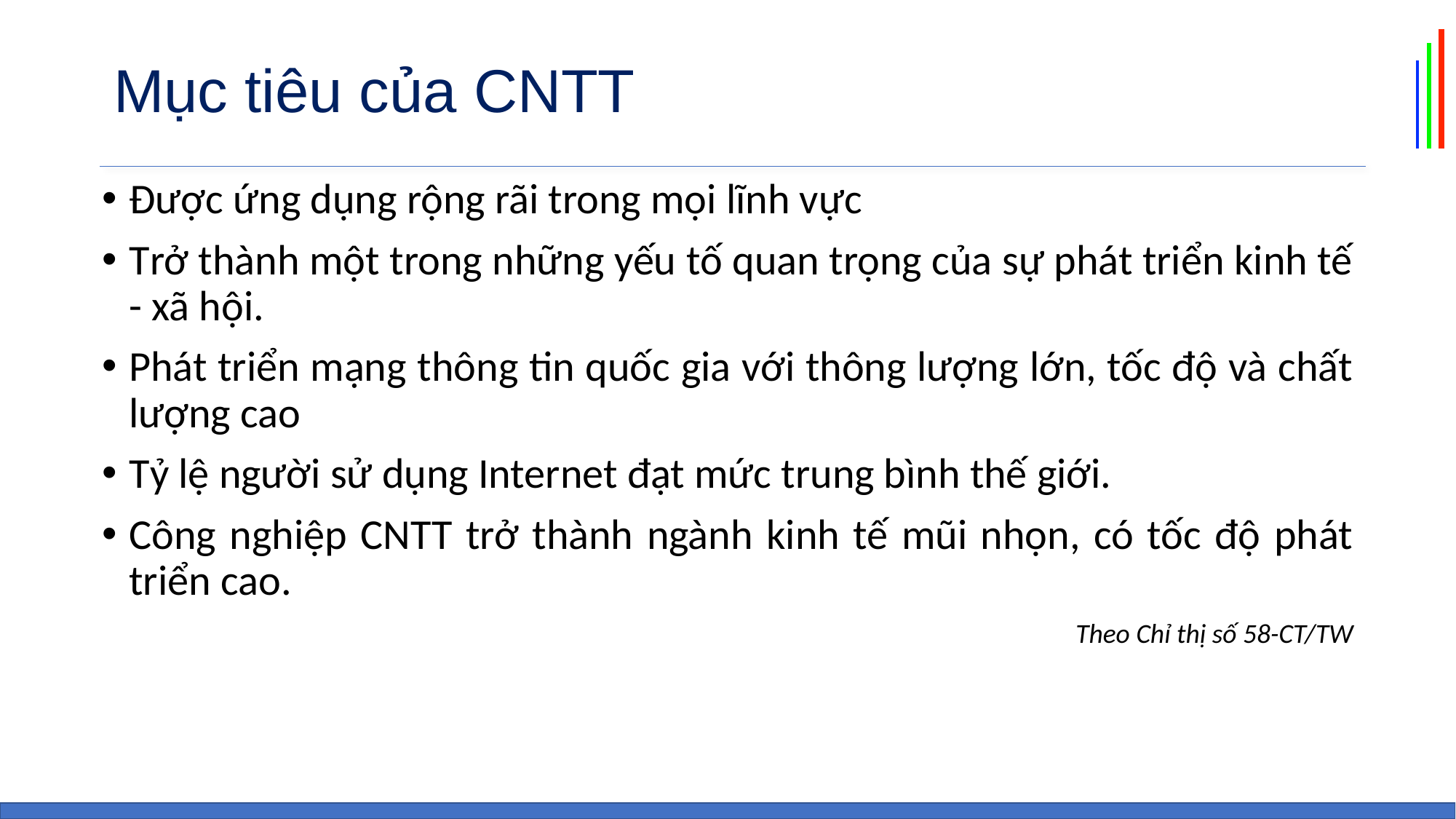

# Mục tiêu của CNTT
Được ứng dụng rộng rãi trong mọi lĩnh vực
Trở thành một trong những yếu tố quan trọng của sự phát triển kinh tế - xã hội.
Phát triển mạng thông tin quốc gia với thông lượng lớn, tốc độ và chất lượng cao
Tỷ lệ người sử dụng Internet đạt mức trung bình thế giới.
Công nghiệp CNTT trở thành ngành kinh tế mũi nhọn, có tốc độ phát triển cao.
		Theo Chỉ thị số 58-CT/TW